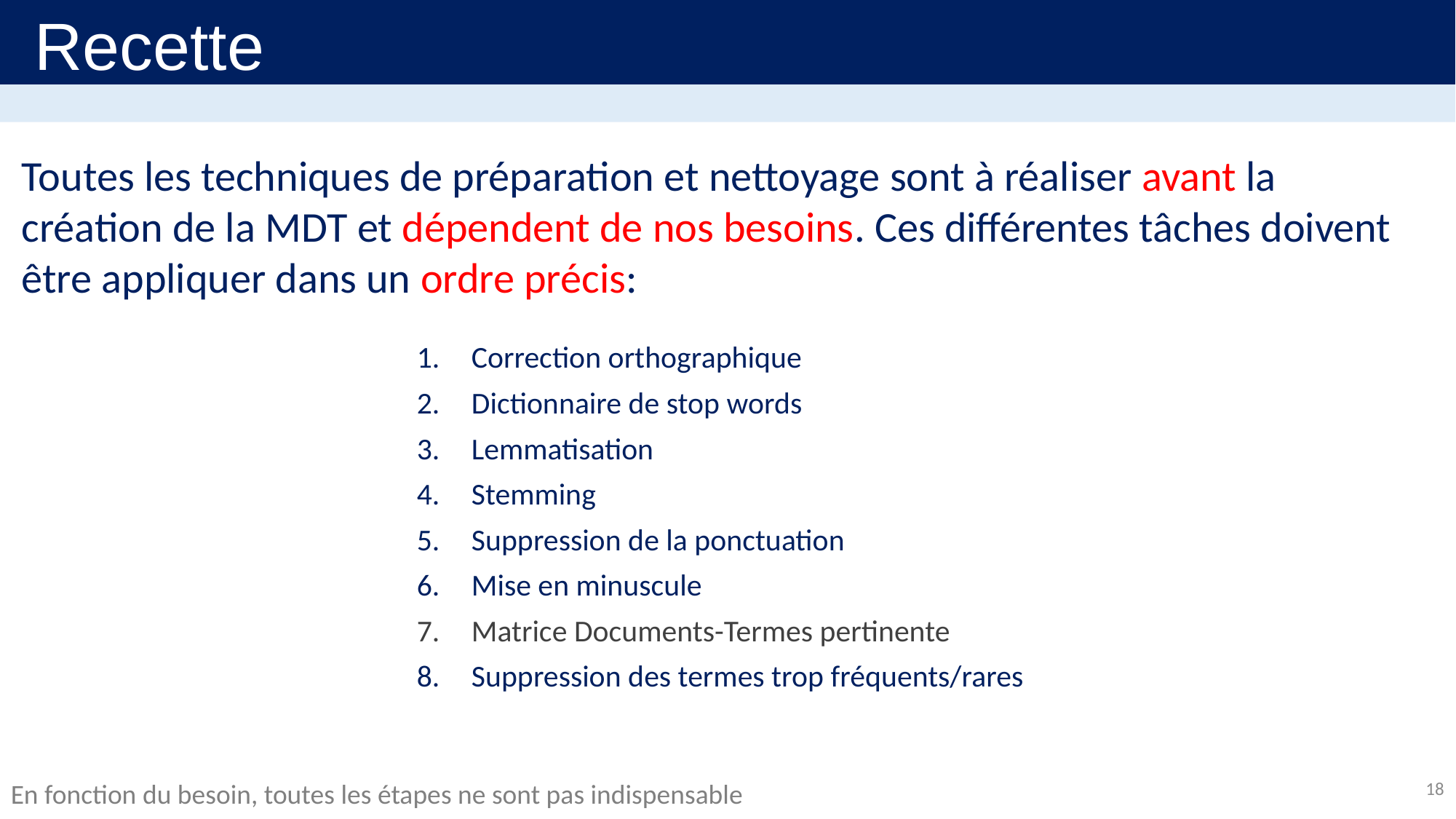

Recette

Toutes les techniques de préparation et nettoyage sont à réaliser avant la création de la MDT et dépendent de nos besoins. Ces différentes tâches doivent être appliquer dans un ordre précis:
Correction orthographique
Dictionnaire de stop words
Lemmatisation
Stemming
Suppression de la ponctuation
Mise en minuscule
Matrice Documents-Termes pertinente
Suppression des termes trop fréquents/rares
18
En fonction du besoin, toutes les étapes ne sont pas indispensable